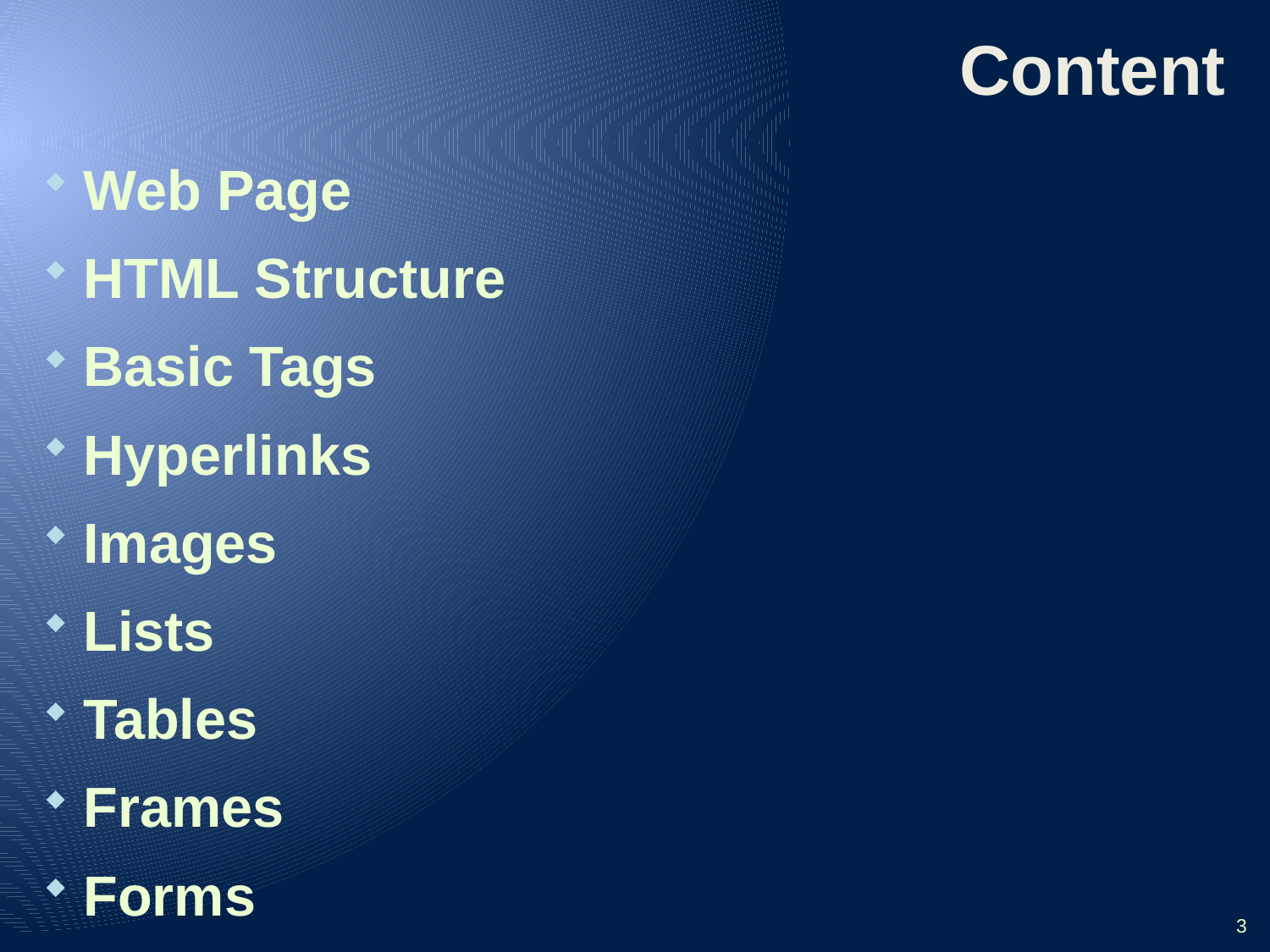

# Content
Web Page
HTML Structure
Basic Tags
Hyperlinks
Images
Lists
Tables
Frames
Forms

3